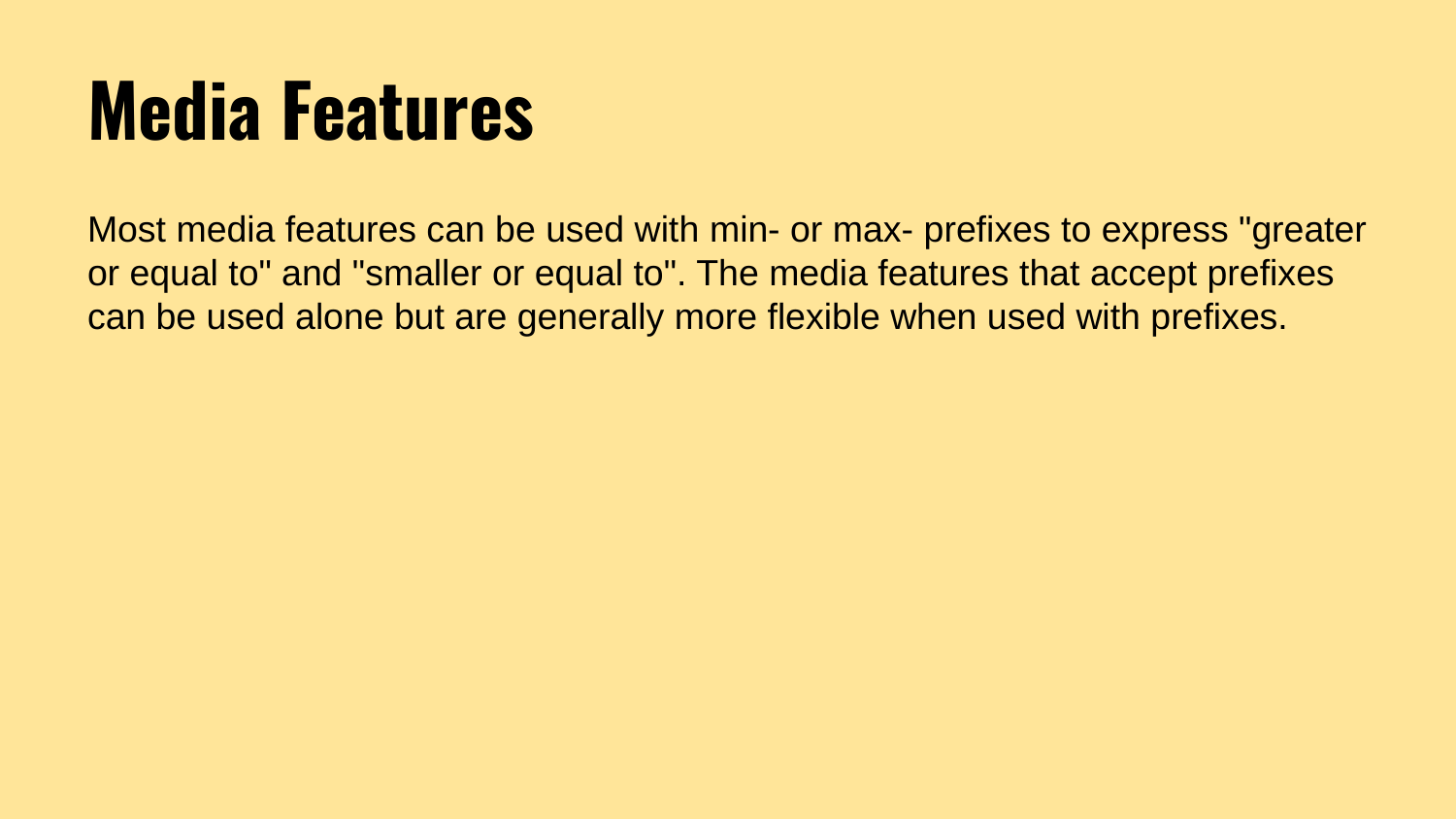

# Media Features
Most media features can be used with min- or max- prefixes to express "greater or equal to" and "smaller or equal to". The media features that accept prefixes can be used alone but are generally more flexible when used with prefixes.